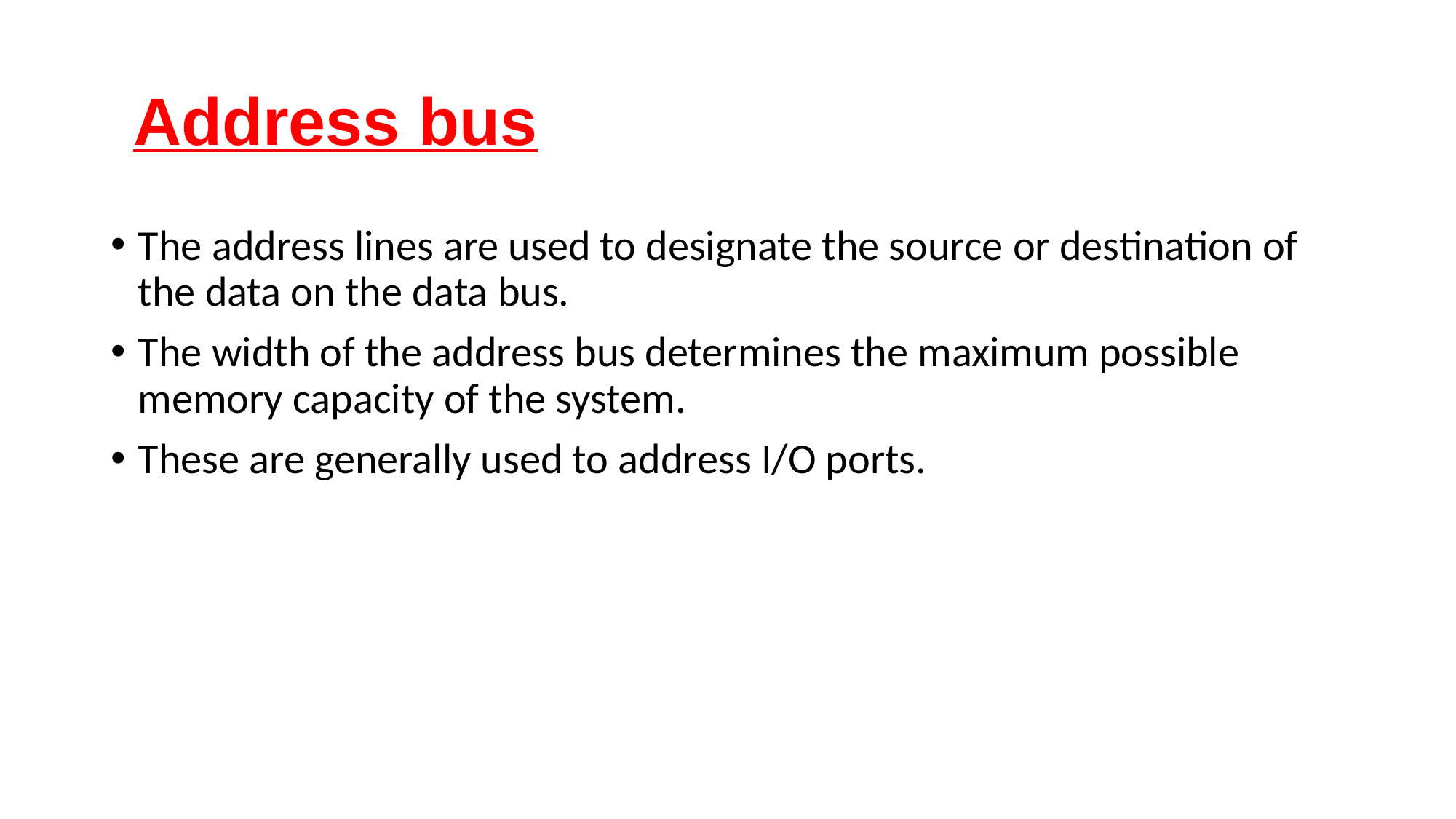

# Address bus
The address lines are used to designate the source or destination of the data on the data bus.
The width of the address bus determines the maximum possible memory capacity of the system.
These are generally used to address I/O ports.